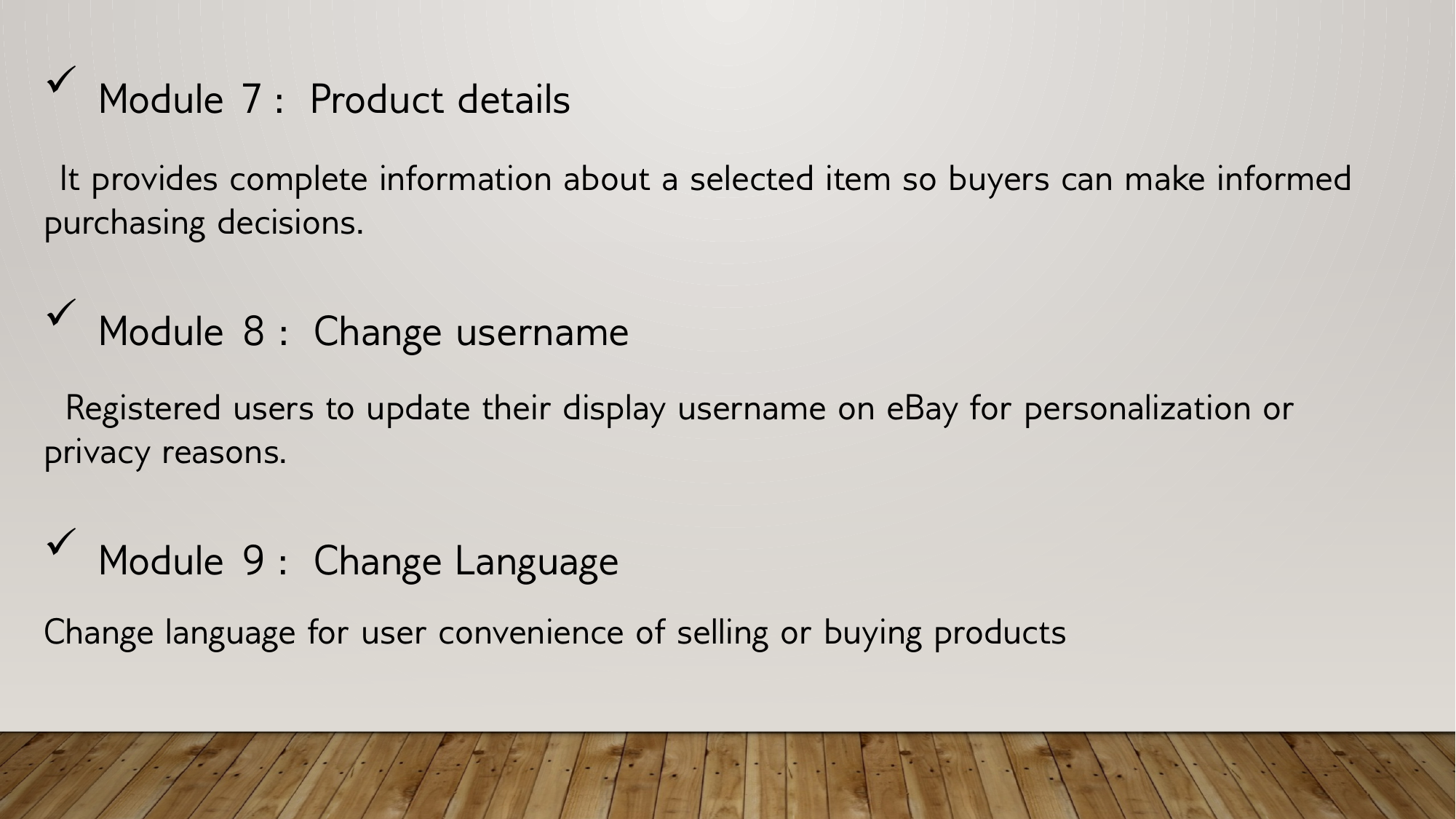

Module 7 :  Product details

  It provides complete information about a selected item so buyers can make informed purchasing decisions.

Module 8 :  Change username

  Registered users to update their display username on eBay for personalization or privacy reasons.

Module 9 :  Change Language

Change language for user convenience of selling or buying products